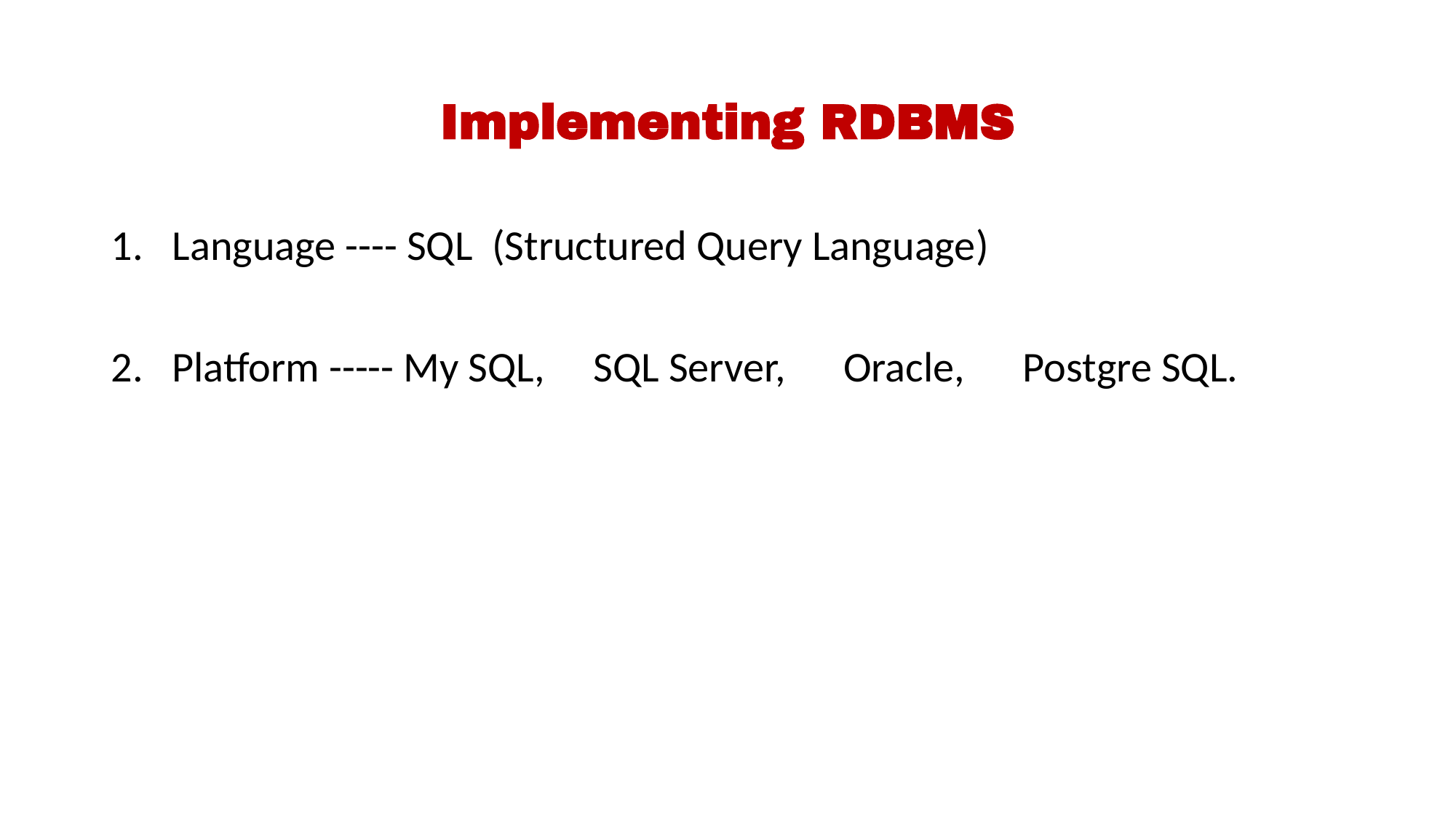

# Implementing RDBMS
Language ---- SQL  (Structured Query Language)

Platform ----- My SQL,     SQL Server,      Oracle,      Postgre SQL.